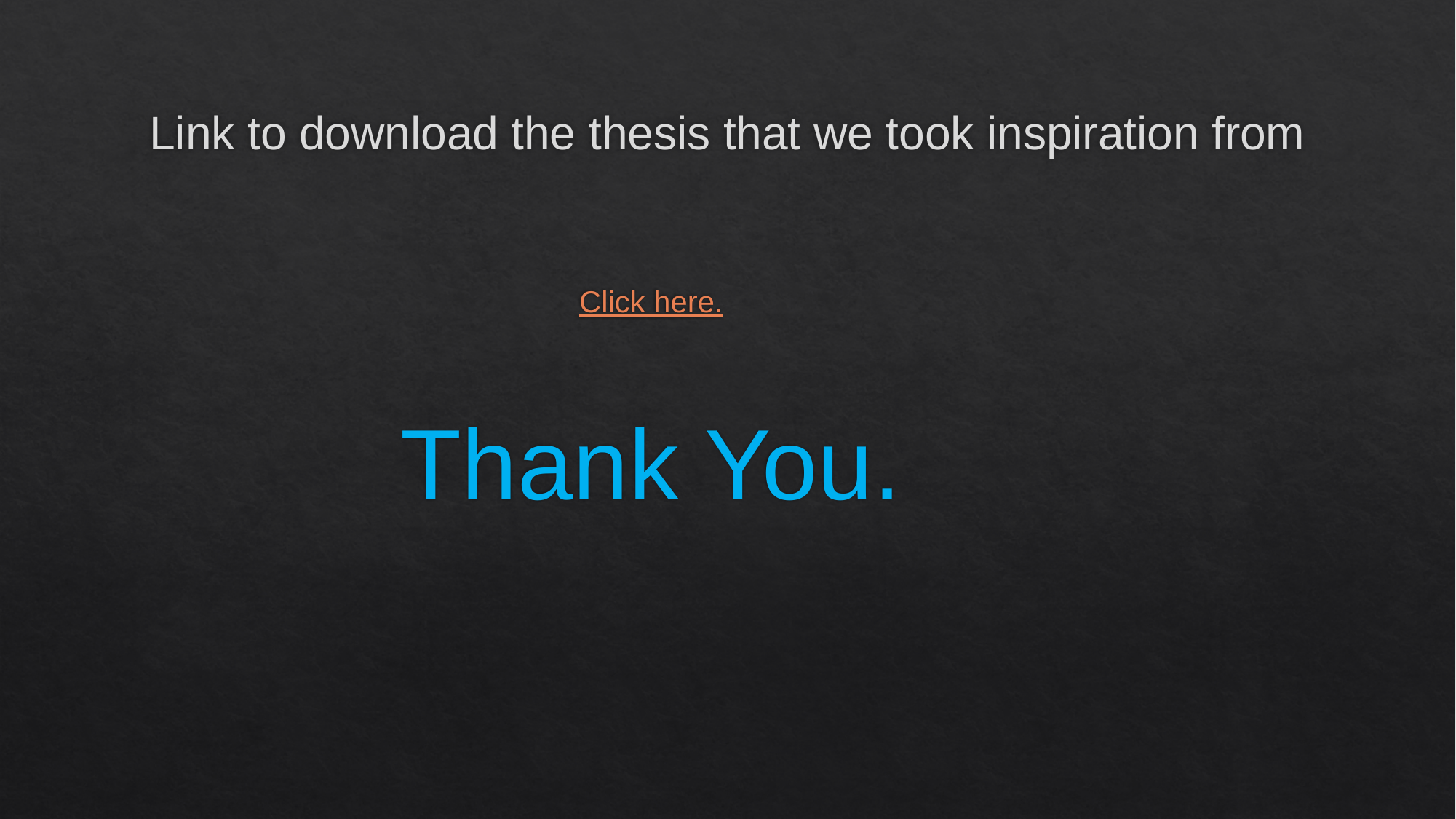

# Link to download the thesis that we took inspiration from
Click here.

Thank You.